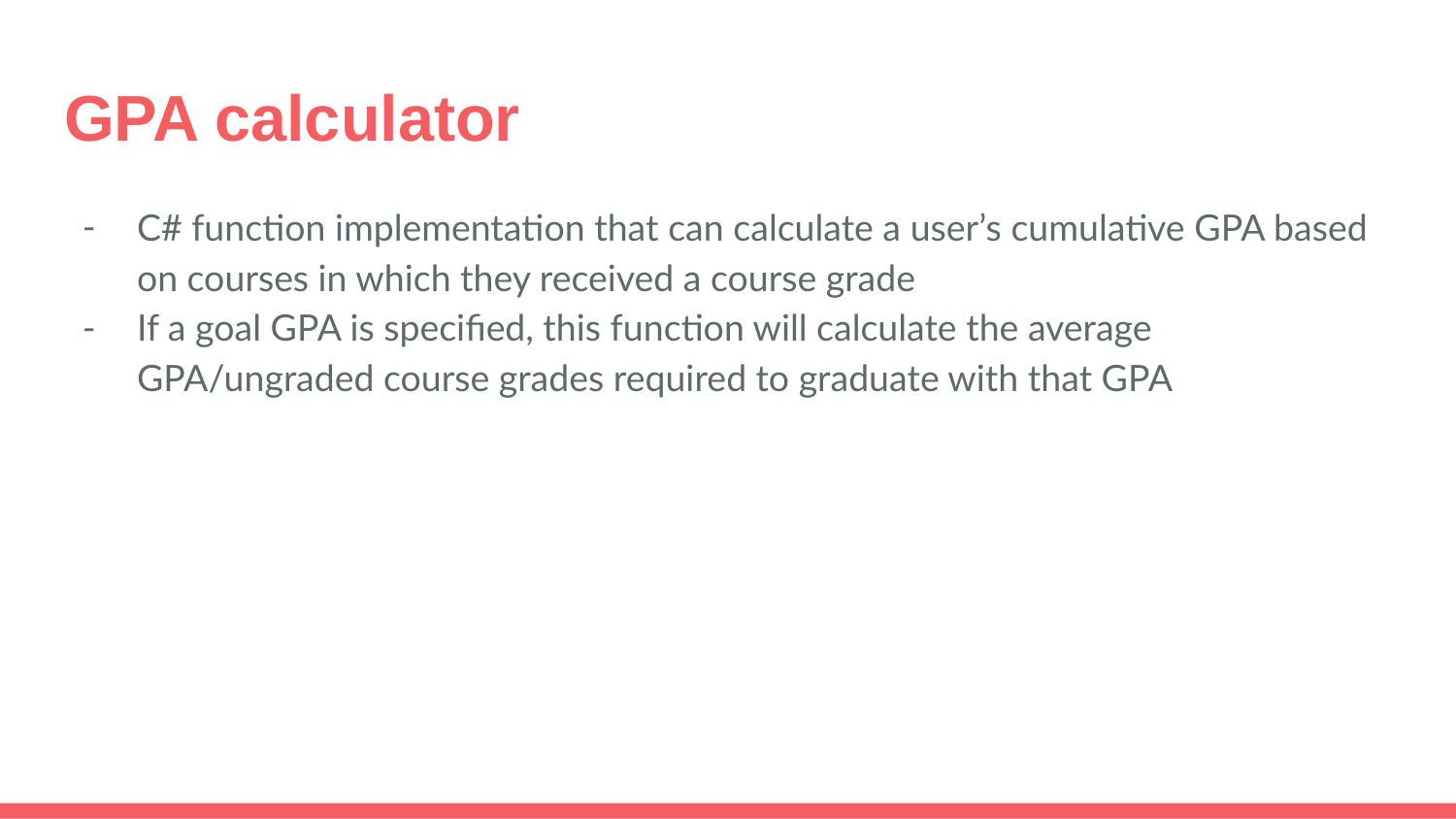

# GPA calculator
C# function implementation that can calculate a user’s cumulative GPA based on courses in which they received a course grade
If a goal GPA is specified, this function will calculate the average GPA/ungraded course grades required to graduate with that GPA